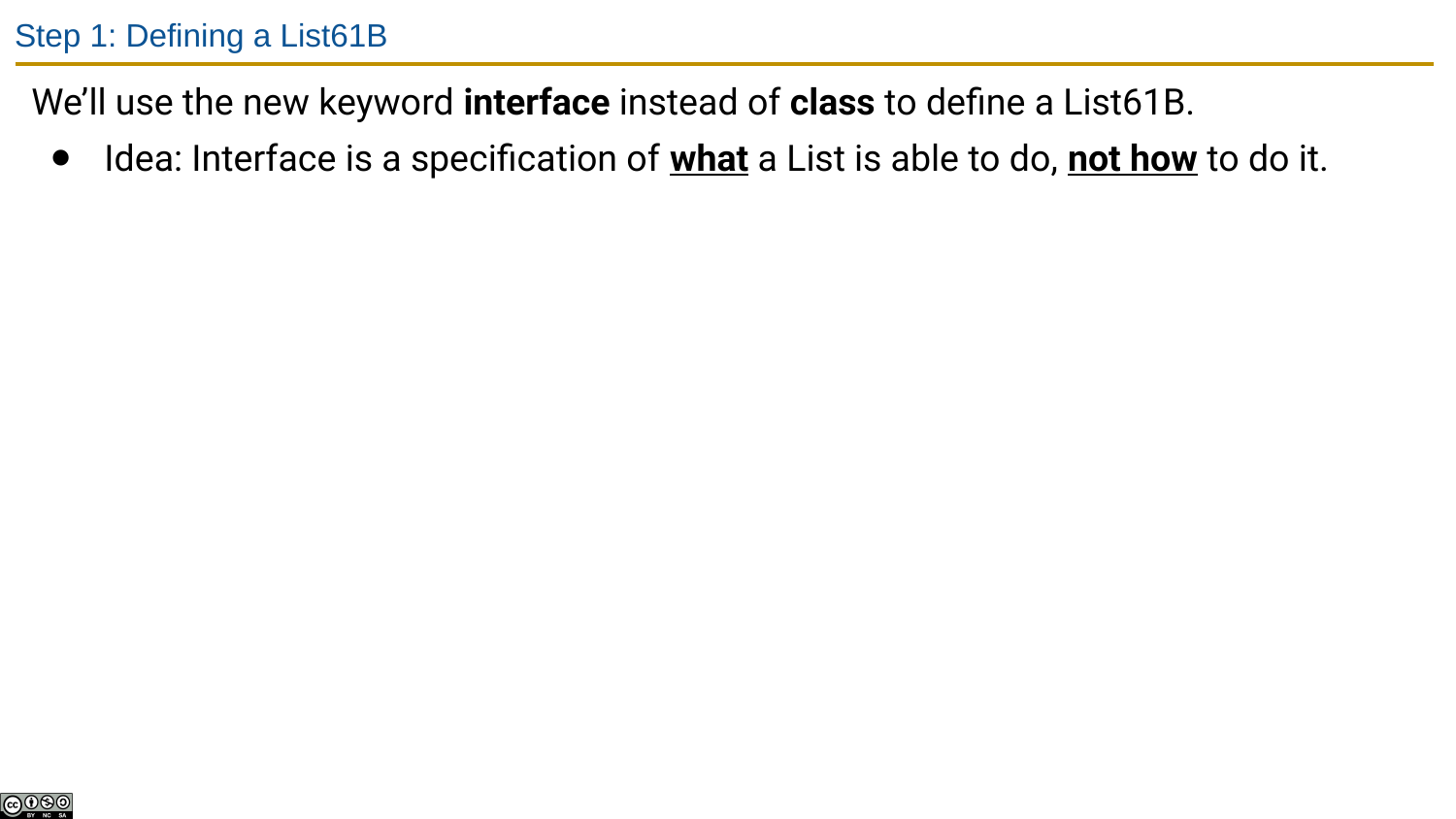

# Step 1: Defining a List61B
We’ll use the new keyword interface instead of class to define a List61B.
Idea: Interface is a specification of what a List is able to do, not how to do it.